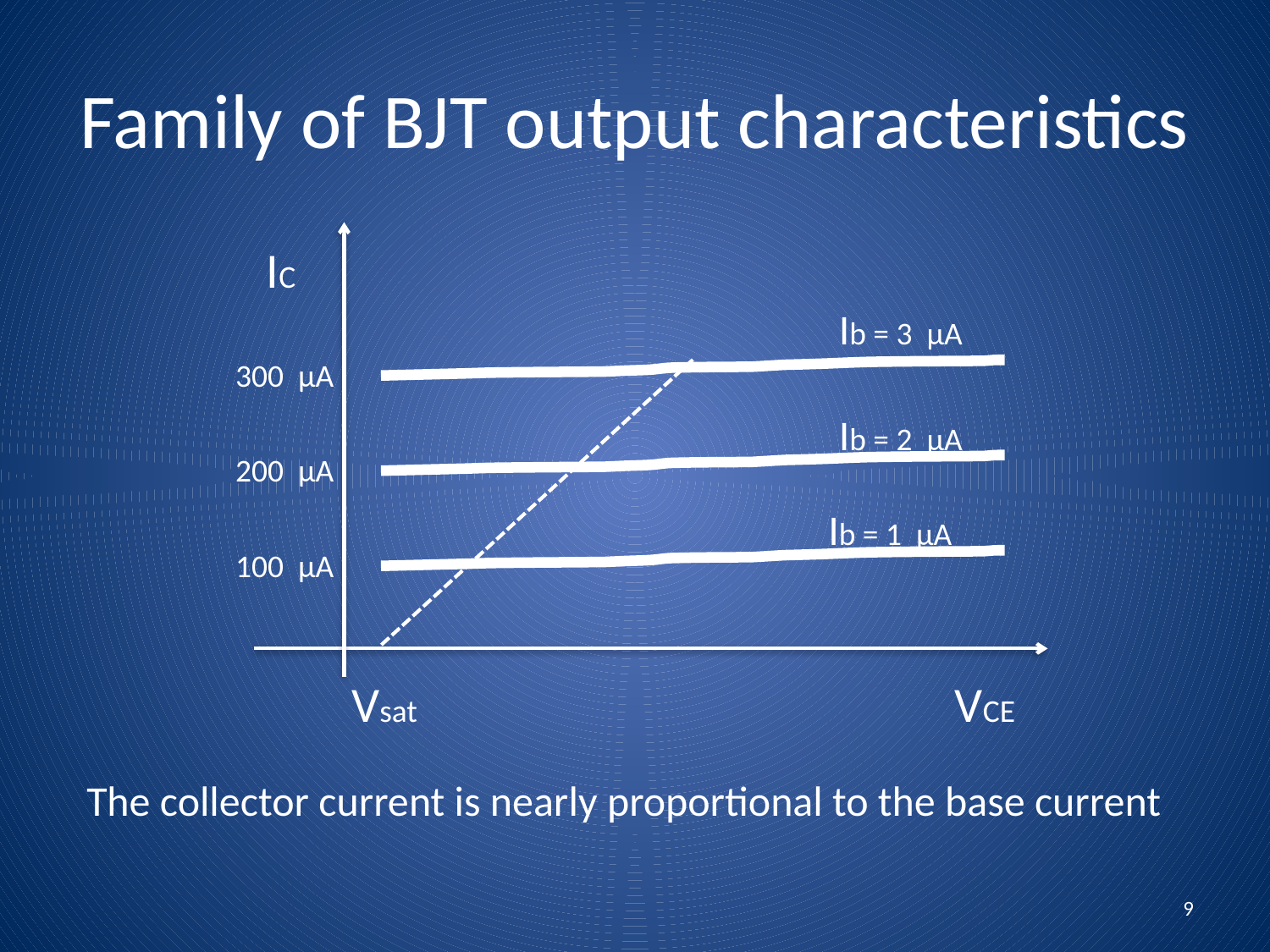

# Family of BJT output characteristics

IC
Ib = 3  µA
300  µA

Ib = 2  µA
200  µA
Ib = 1  µA
100  µA

Vsat
VCE

The collector current is nearly proportional to the base current
9